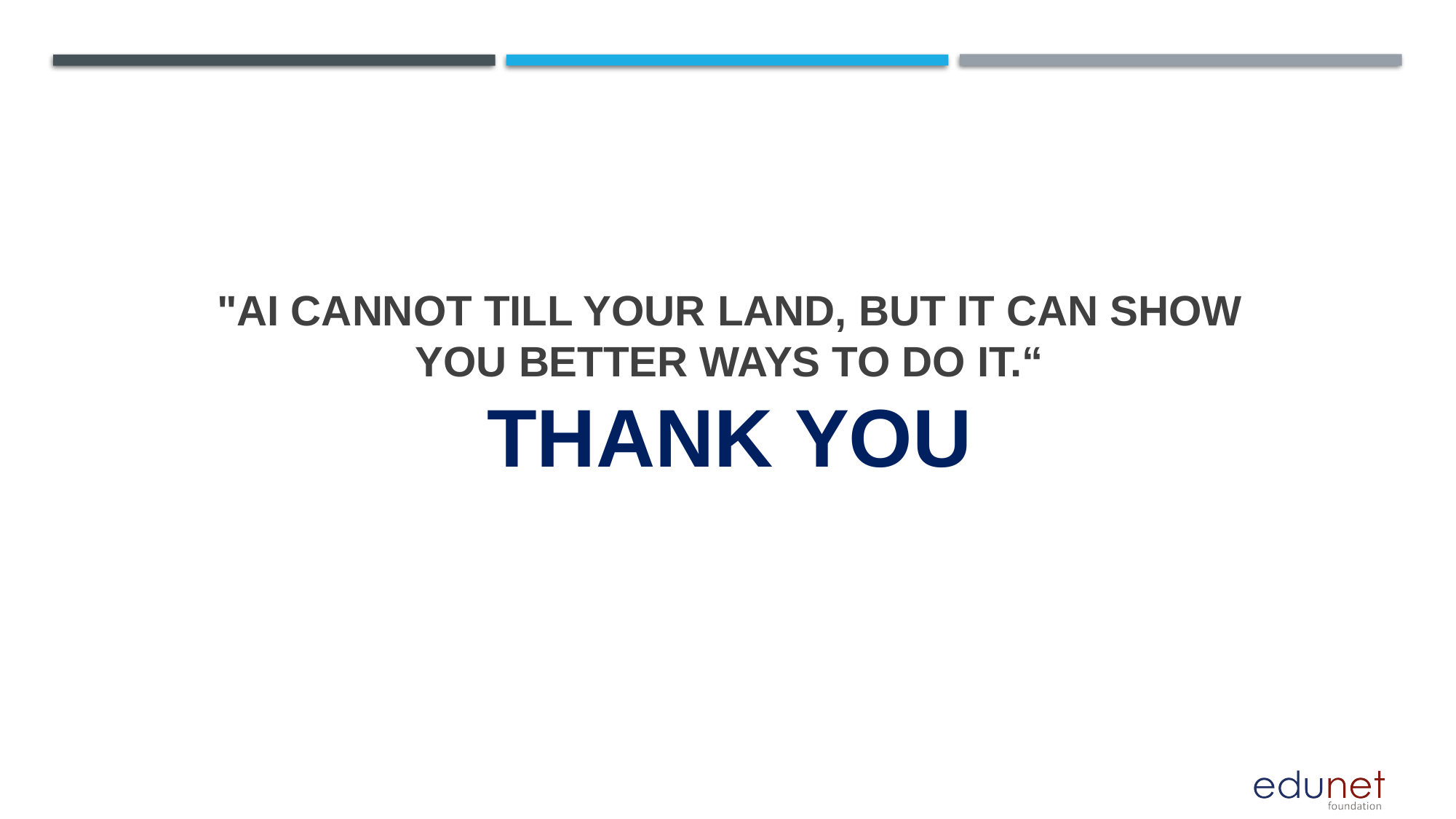

# "AI cannot till your land, but it can show you better ways to do it.“ THANK YOU